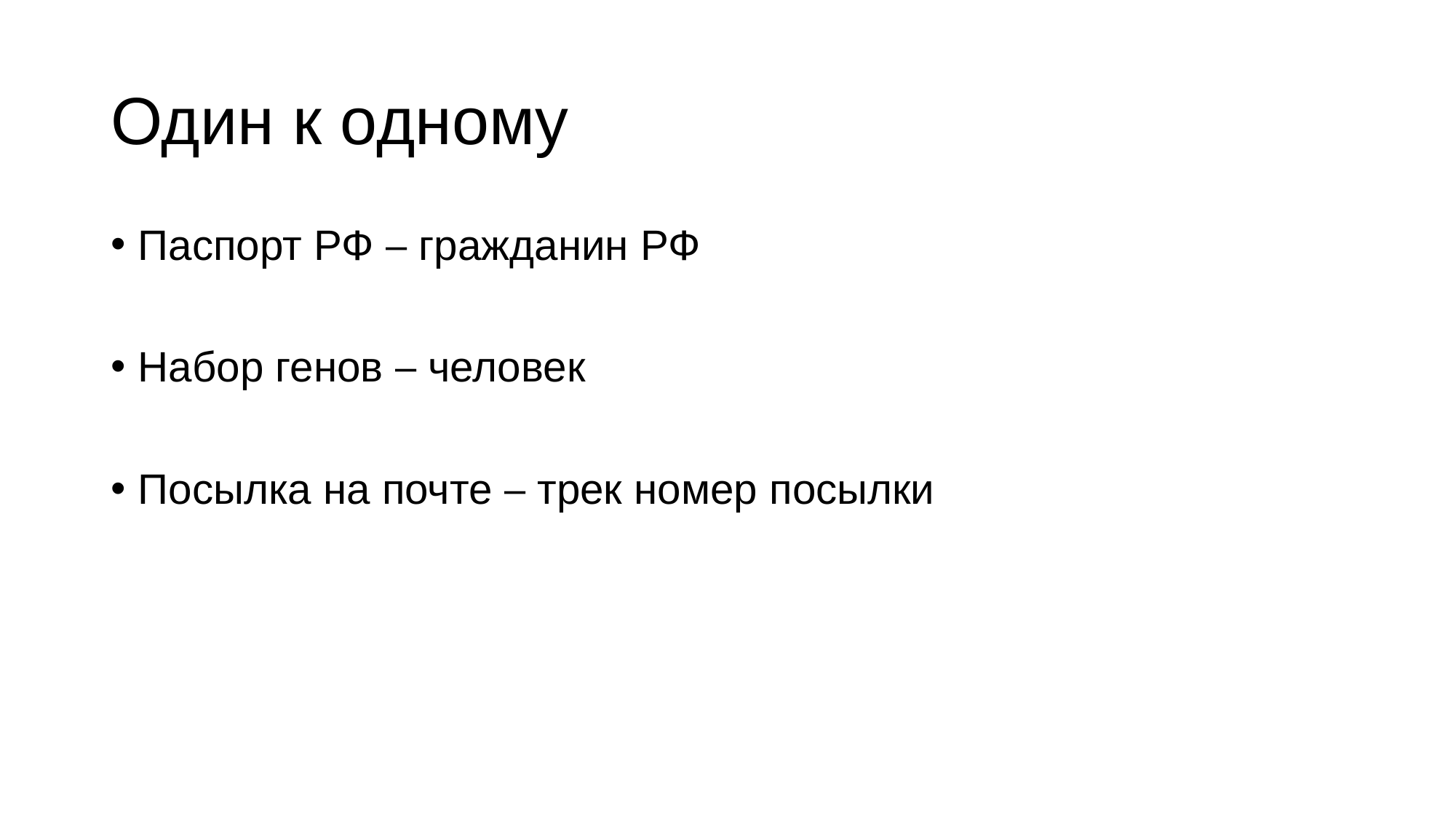

# Один к одному
Паспорт РФ – гражданин РФ

Набор генов – человек

Посылка на почте – трек номер посылки